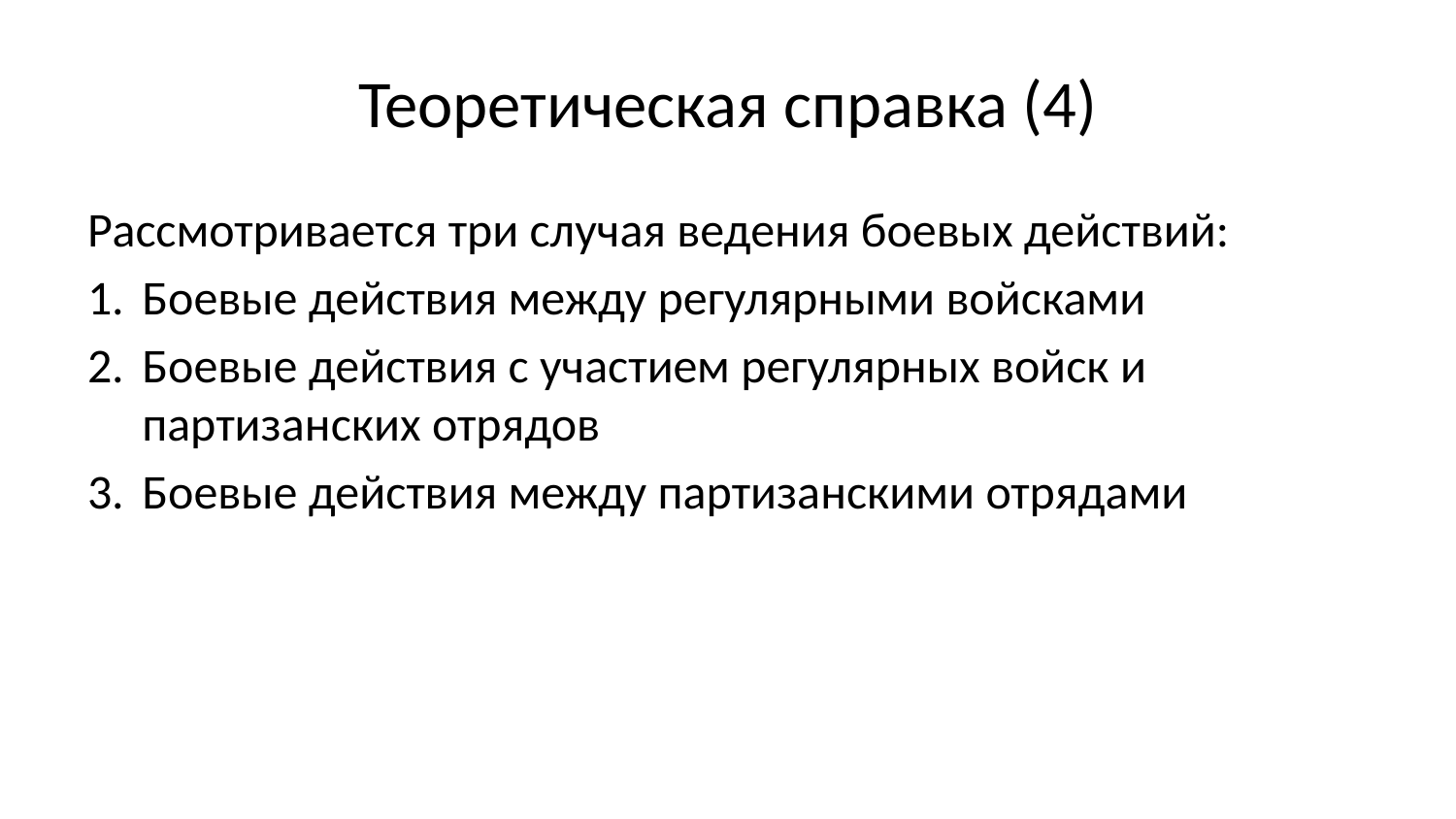

# Теоретическая справка (4)
Рассмотривается три случая ведения боевых действий:
Боевые действия между регулярными войсками
Боевые действия с участием регулярных войск и партизанских отрядов
Боевые действия между партизанскими отрядами